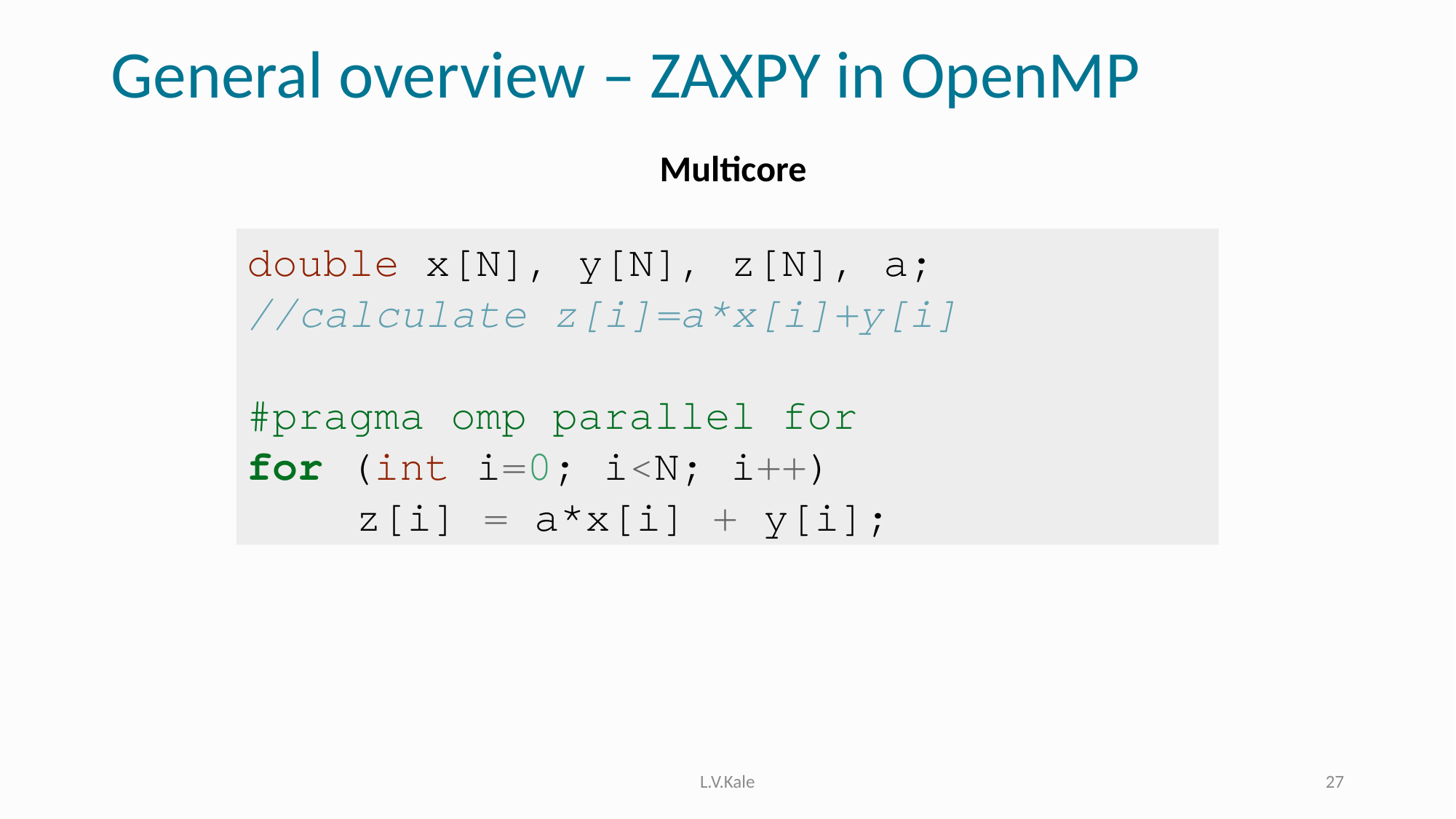

# General overview – ZAXPY in OpenMP
Multicore
double x[N], y[N], z[N], a; //calculate z[i]=a*x[i]+y[i]

#pragma omp parallel for
for (int i=0; i<N; i++)
	z[i] = a*x[i] + y[i];
L.V.Kale
27